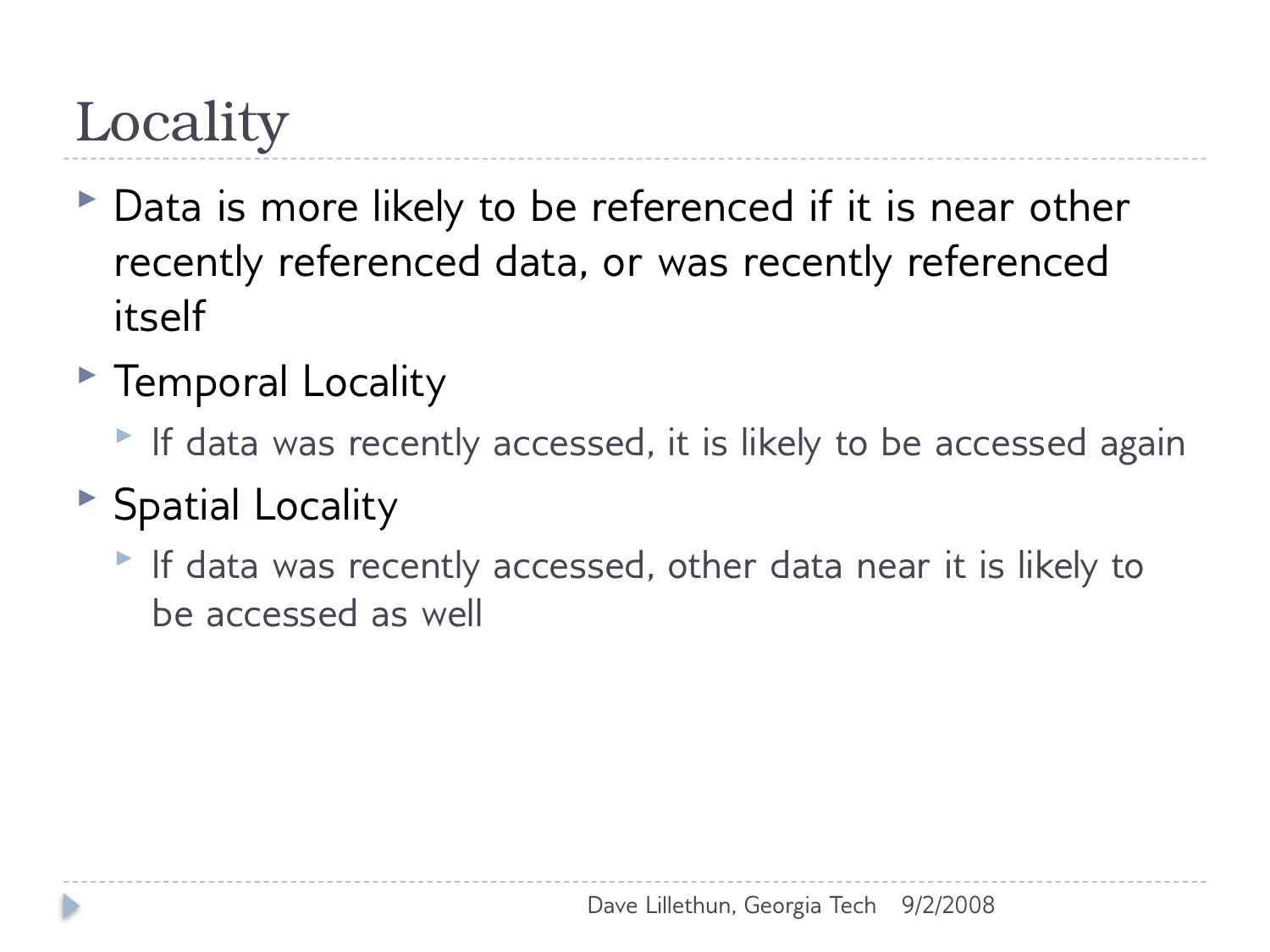

# Locality
Data is more likely to be referenced if it is near other recently referenced data, or was recently referenced itself
Temporal Locality
If data was recently accessed, it is likely to be accessed again
Spatial Locality
If data was recently accessed, other data near it is likely to be accessed as well
Dave Lillethun, Georgia Tech
9/2/2008